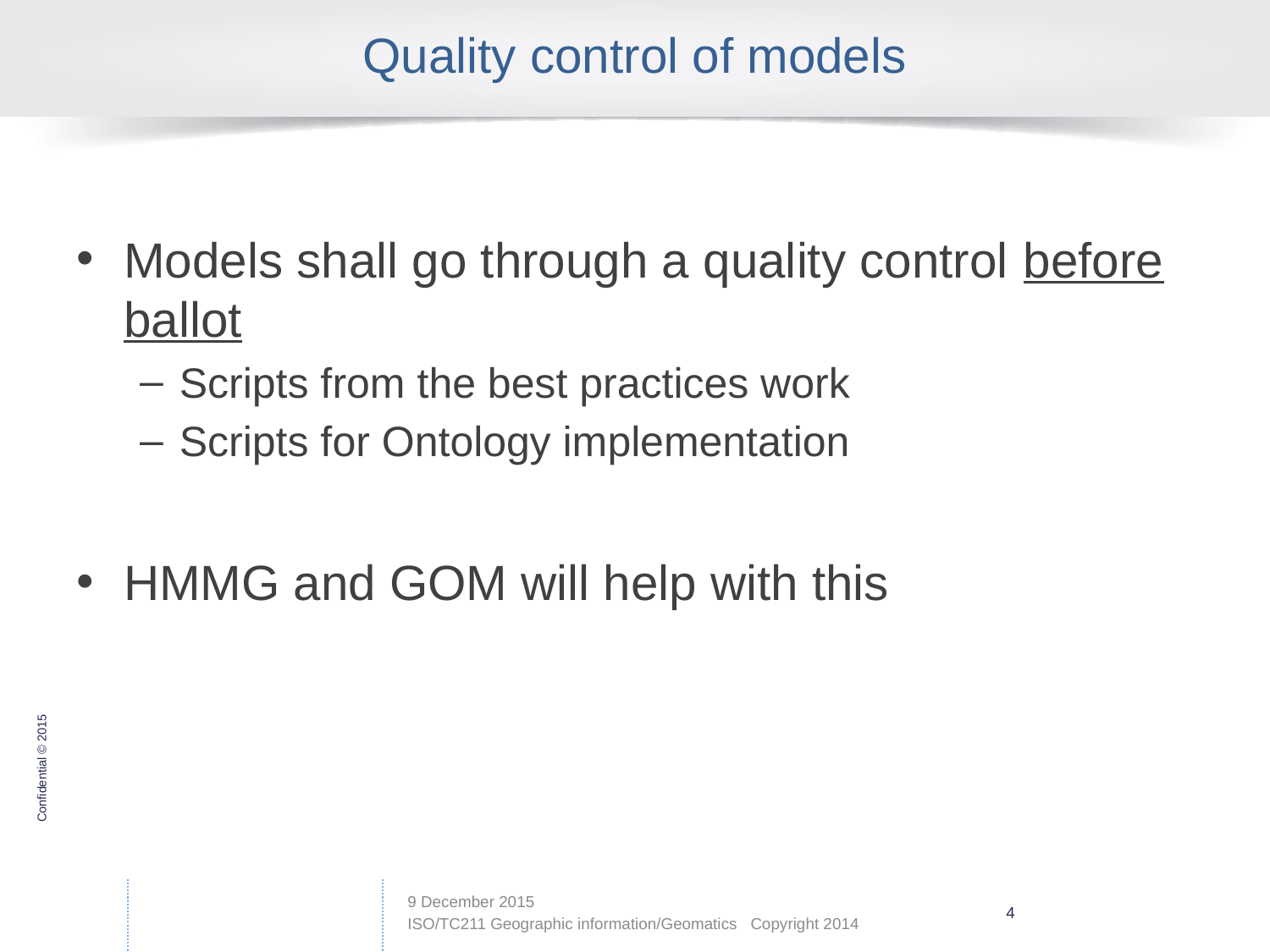

# Quality control of models
Models shall go through a quality control before ballot
Scripts from the best practices work
Scripts for Ontology implementation

HMMG and GOM will help with this